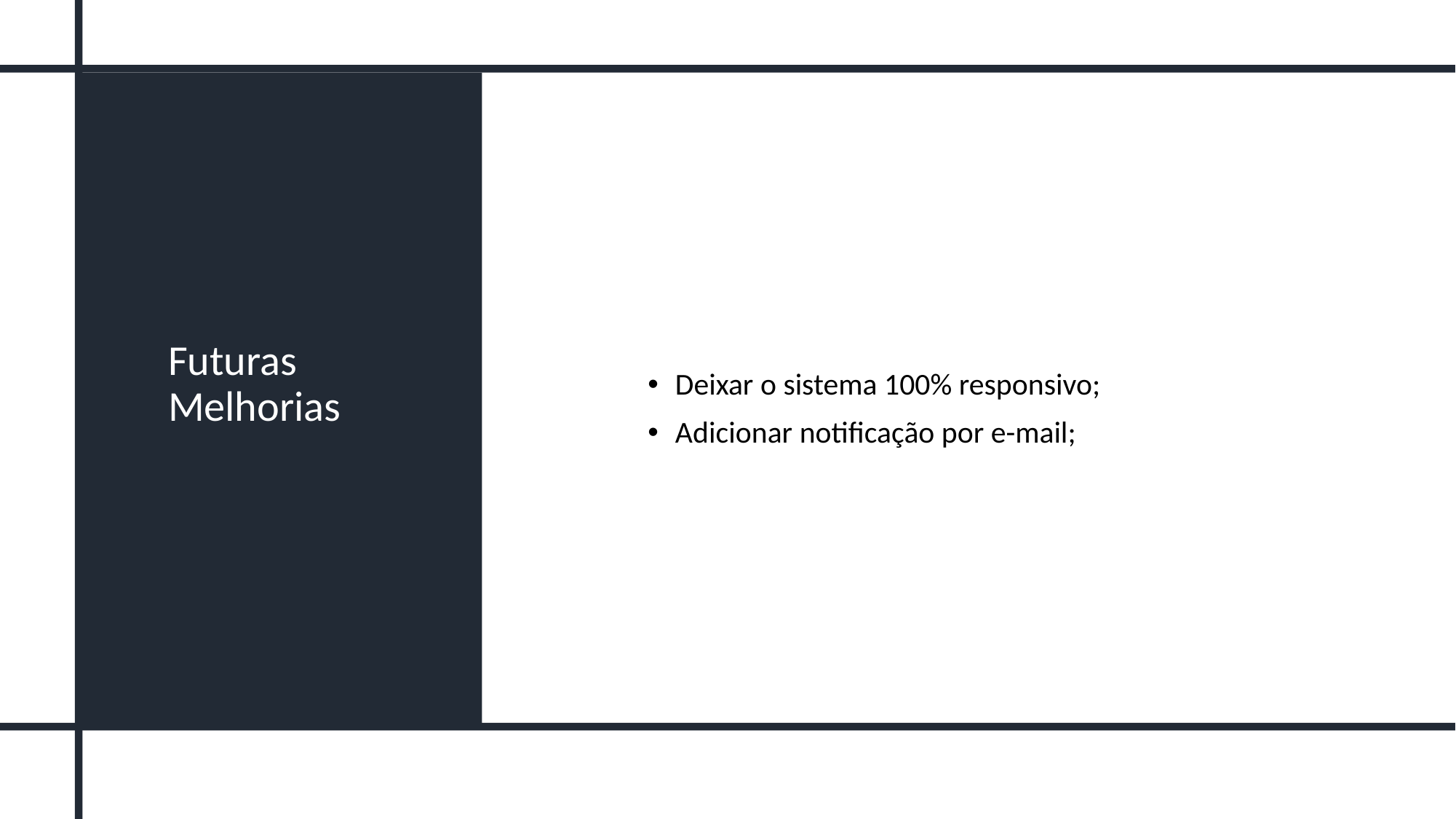

# Futuras Melhorias
Deixar o sistema 100% responsivo;
Adicionar notificação por e-mail;